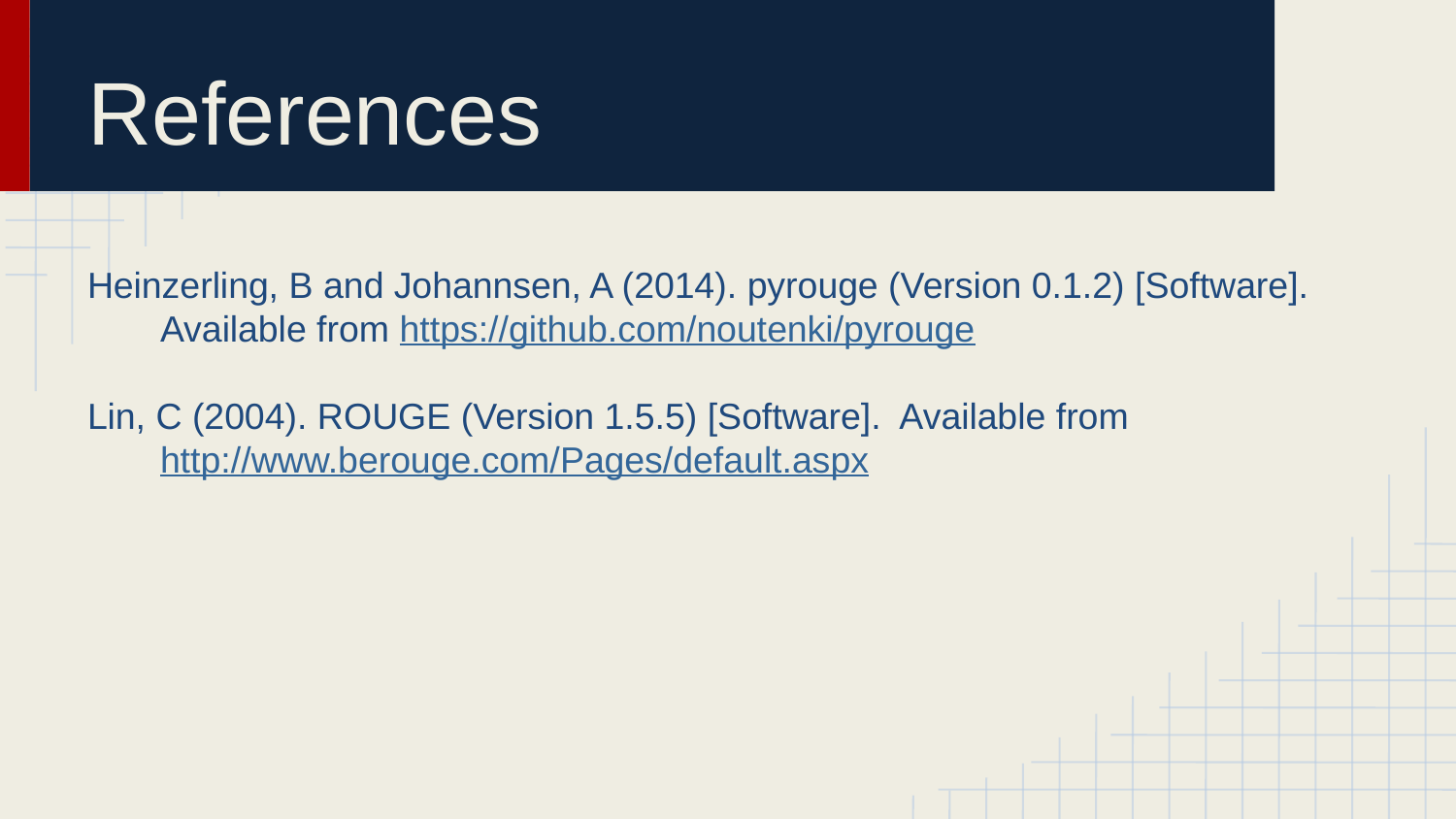

# References

Heinzerling, B and Johannsen, A (2014). pyrouge (Version 0.1.2) [Software].
Available from https://github.com/noutenki/pyrouge

Lin, C (2004). ROUGE (Version 1.5.5) [Software].  Available from
http://www.berouge.com/Pages/default.aspx